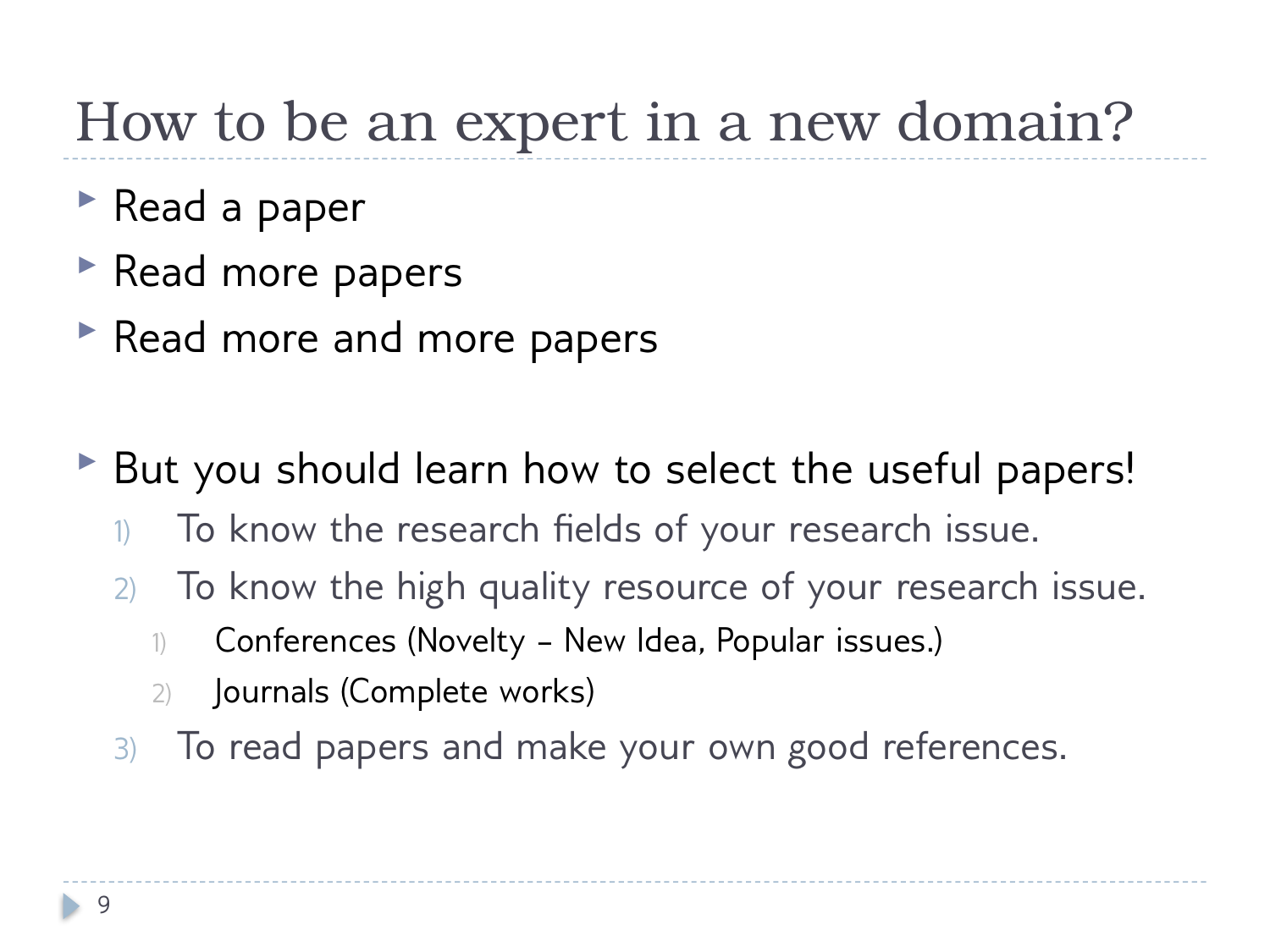

# How to be an expert in a new domain?
Read a paper
Read more papers
Read more and more papers

But you should learn how to select the useful papers!
To know the research fields of your research issue.
To know the high quality resource of your research issue.
Conferences (Novelty – New Idea, Popular issues.)
Journals (Complete works)
To read papers and make your own good references.
9